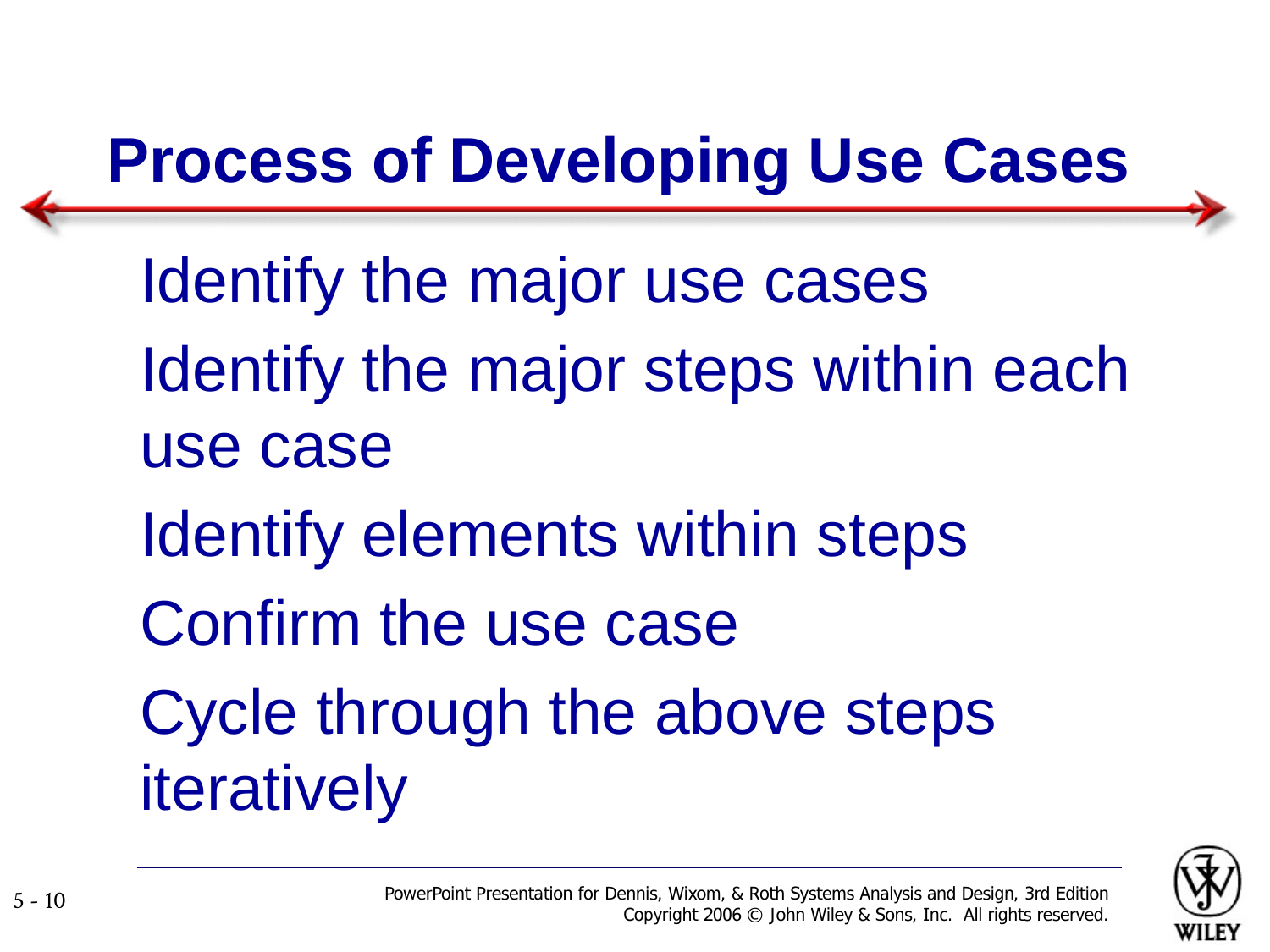

# Process of Developing Use Cases
Identify the major use cases
Identify the major steps within each use case
Identify elements within steps
Confirm the use case
Cycle through the above steps iteratively
PowerPoint Presentation for Dennis, Wixom, & Roth Systems Analysis and Design, 3rd Edition
Copyright 2006 © John Wiley & Sons, Inc.  All rights reserved.
5 - 10